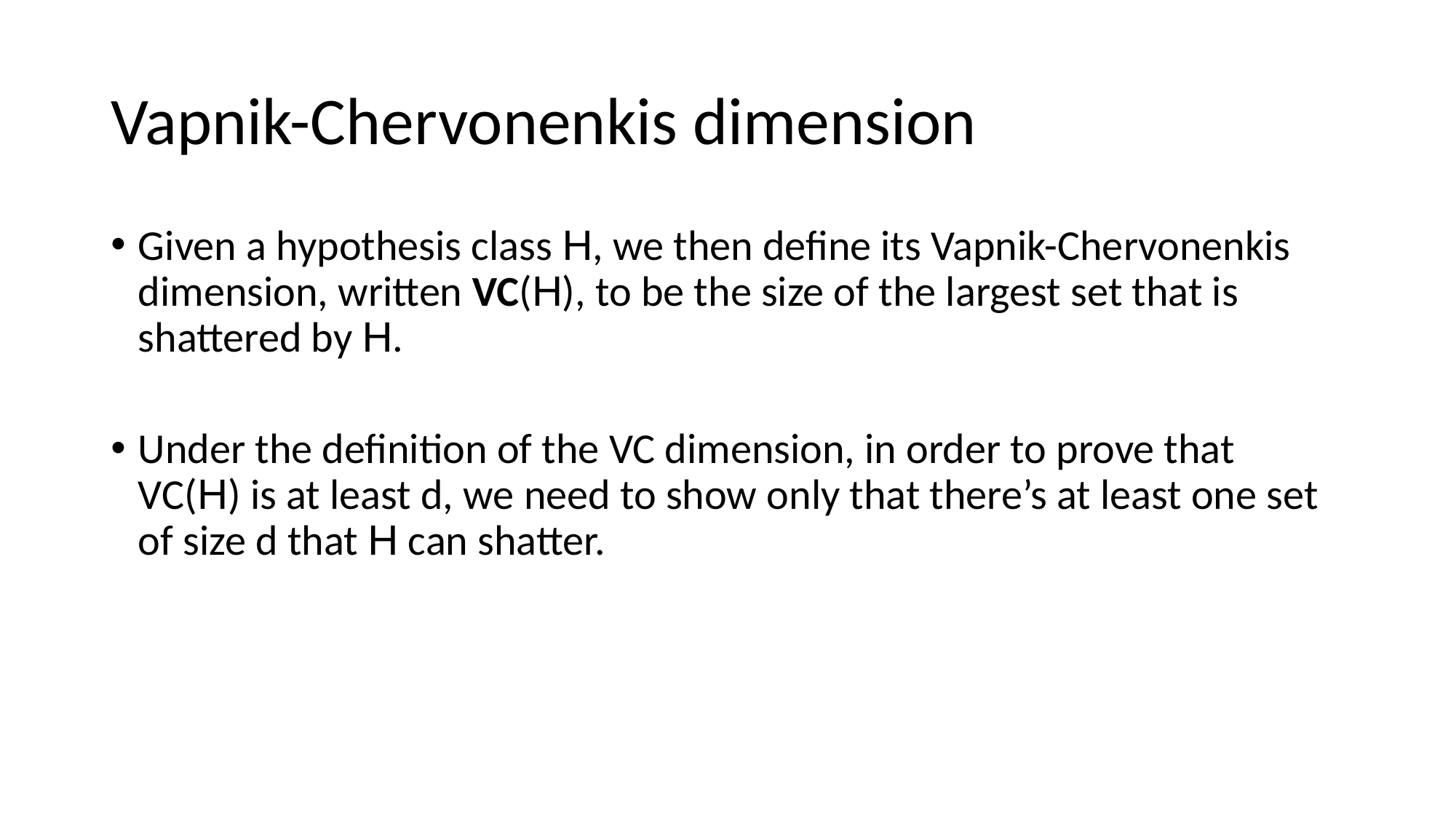

# Vapnik-Chervonenkis dimension
Given a hypothesis class H, we then define its Vapnik-Chervonenkis
dimension, written VC(H), to be the size of the largest set that is shattered by H.
Under the definition of the VC dimension, in order to prove that VC(H) is at least d, we need to show only that there’s at least one set of size d that H can shatter.